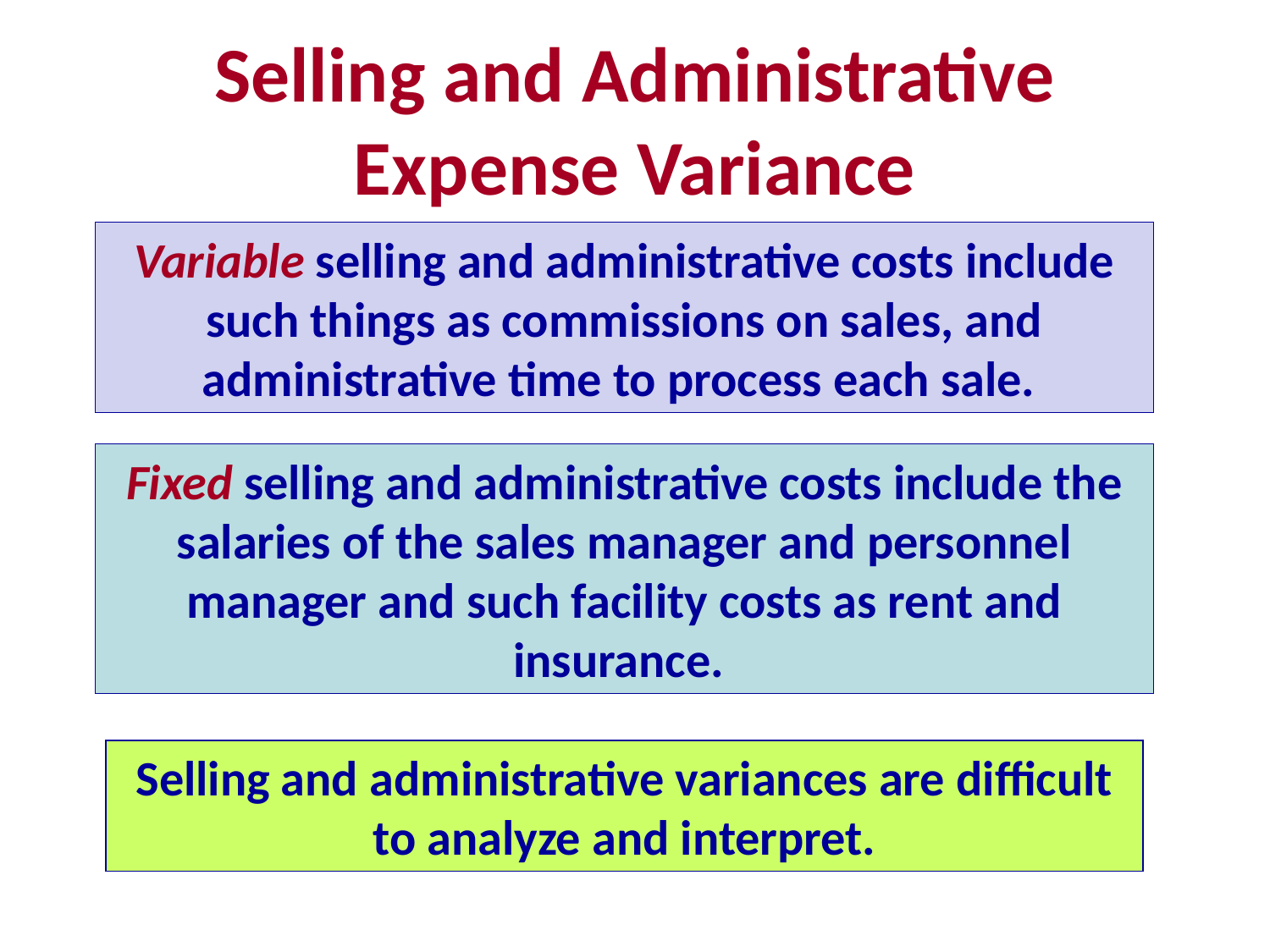

# Selling and Administrative Expense Variance
Variable selling and administrative costs include such things as commissions on sales, and administrative time to process each sale.
Fixed selling and administrative costs include the salaries of the sales manager and personnel manager and such facility costs as rent and insurance.
Selling and administrative variances are difficult to analyze and interpret.